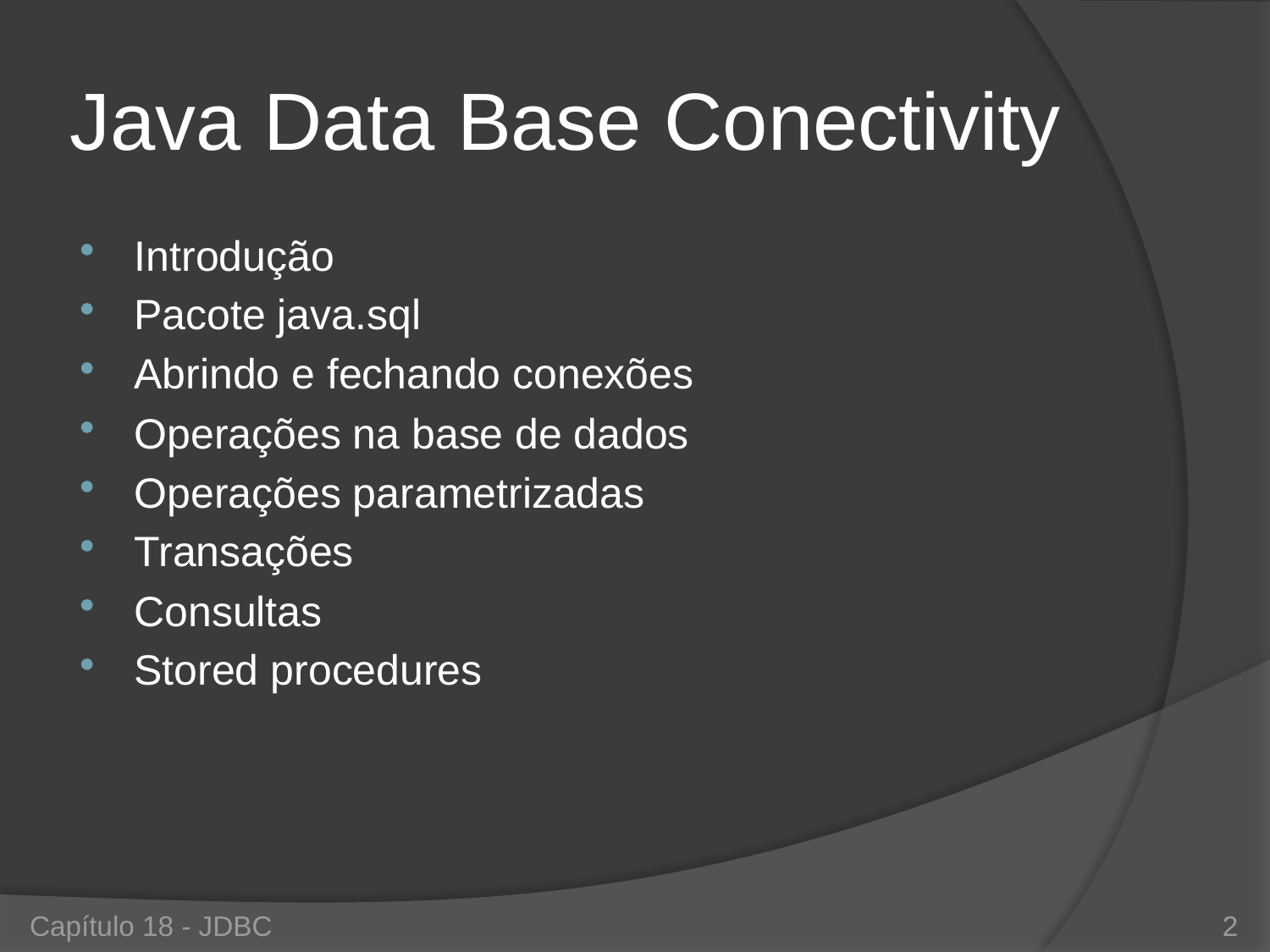

# Java Data Base Conectivity
Introdução
Pacote java.sql
Abrindo e fechando conexões
Operações na base de dados
Operações parametrizadas
Transações
Consultas
Stored procedures

Capítulo 18 - JDBC
2